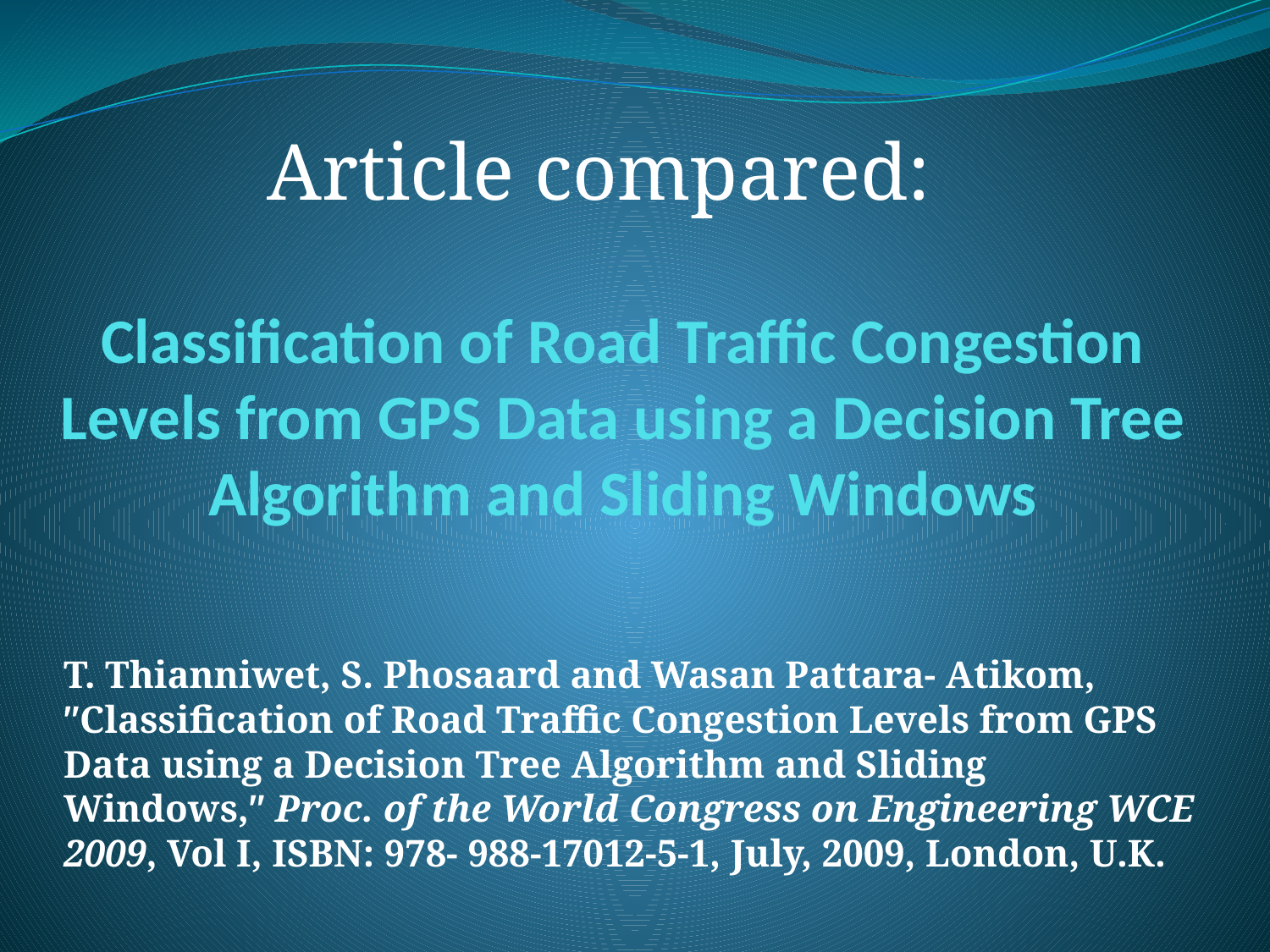

Article compared:
# Classification of Road Traffic Congestion Levels from GPS Data using a Decision Tree Algorithm and Sliding Windows
T. Thianniwet, S. Phosaard and Wasan Pattara‐ Atikom,  ʺClassification of Road Traffic Congestion Levels from GPS Data using a Decision Tree Algorithm and Sliding Windows,ʺ Proc. of the World Congress on Engineering WCE 2009, Vol I, ISBN: 978‐ 988‐17012‐5‐1, July, 2009, London, U.K.